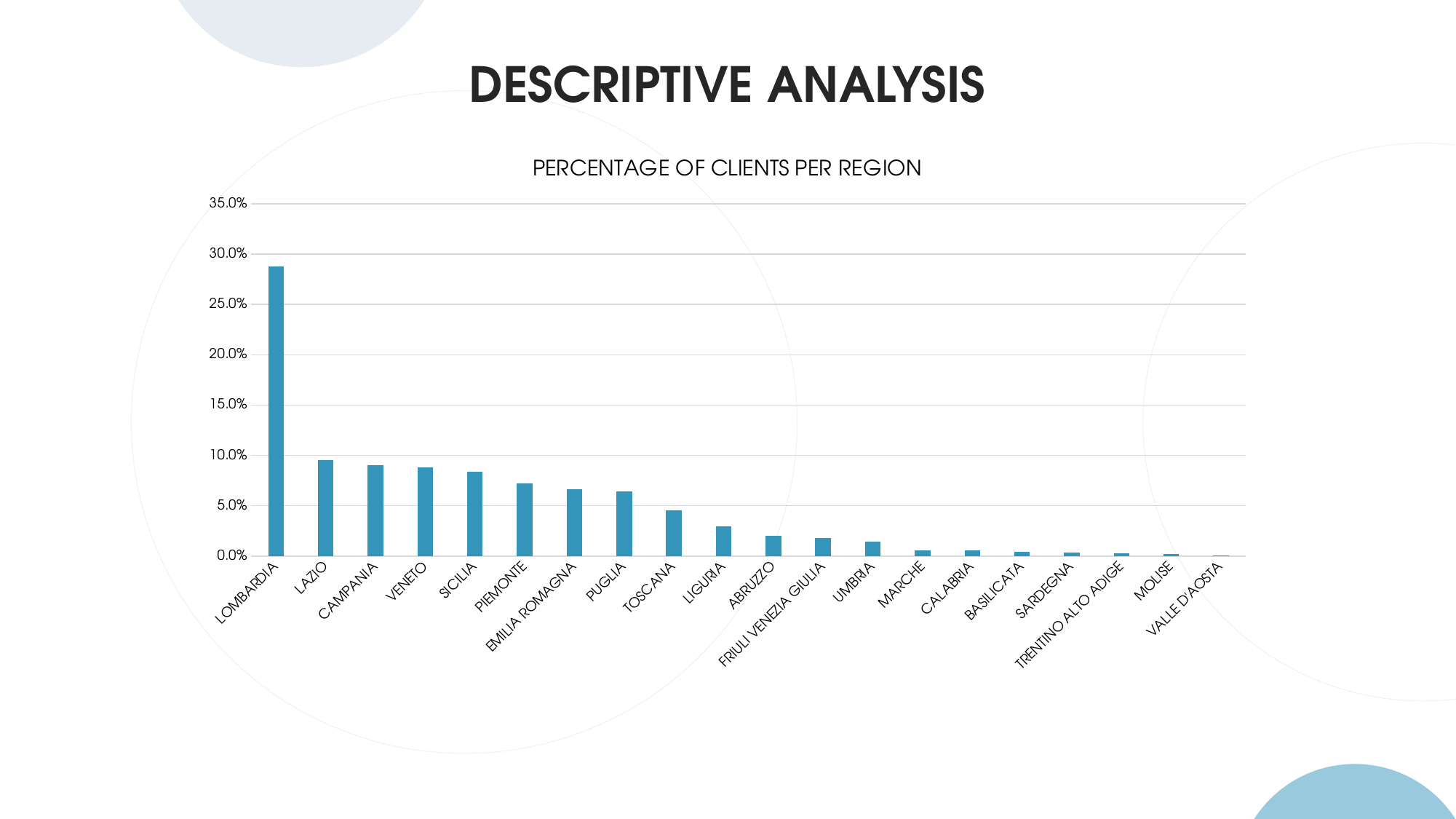

DESCRIPTIVE ANALYSIS

### Chart: PERCENTAGE OF CLIENTS PER REGION

| Category | PERCENT |
|---|---|
| LOMBARDIA | 0.2879710076214634 |
| LAZIO | 0.09499567366387332 |
| CAMPANIA | 0.09058636670736188 |
| VENETO | 0.08799649151919589 |
| SICILIA | 0.08394573707729325 |
| PIEMONTE | 0.07223499709602095 |
| EMILIA ROMAGNA | 0.0667174369125369 |
| PUGLIA | 0.06395273033295008 |
| TOSCANA | 0.04554209584316143 |
| LIGURIA | 0.02961465976033283 |
| ABRUZZO | 0.02031600033188332 |
| FRIULI VENEZIA GIULIA | 0.0176876029727263 |
| UMBRIA | 0.01413763675370702 |
| MARCHE | 0.005722024014128747 |
| CALABRIA | 0.005443479085424396 |
| BASILICATA | 0.004095203100738441 |
| SARDEGNA | 0.003330686168762668 |
| TRENTINO ALTO ADIGE | 0.002909905531783754 |
| MOLISE | 0.001979446940154326 |
| VALLE D'AOSTA | 0.0008208185665011201 |